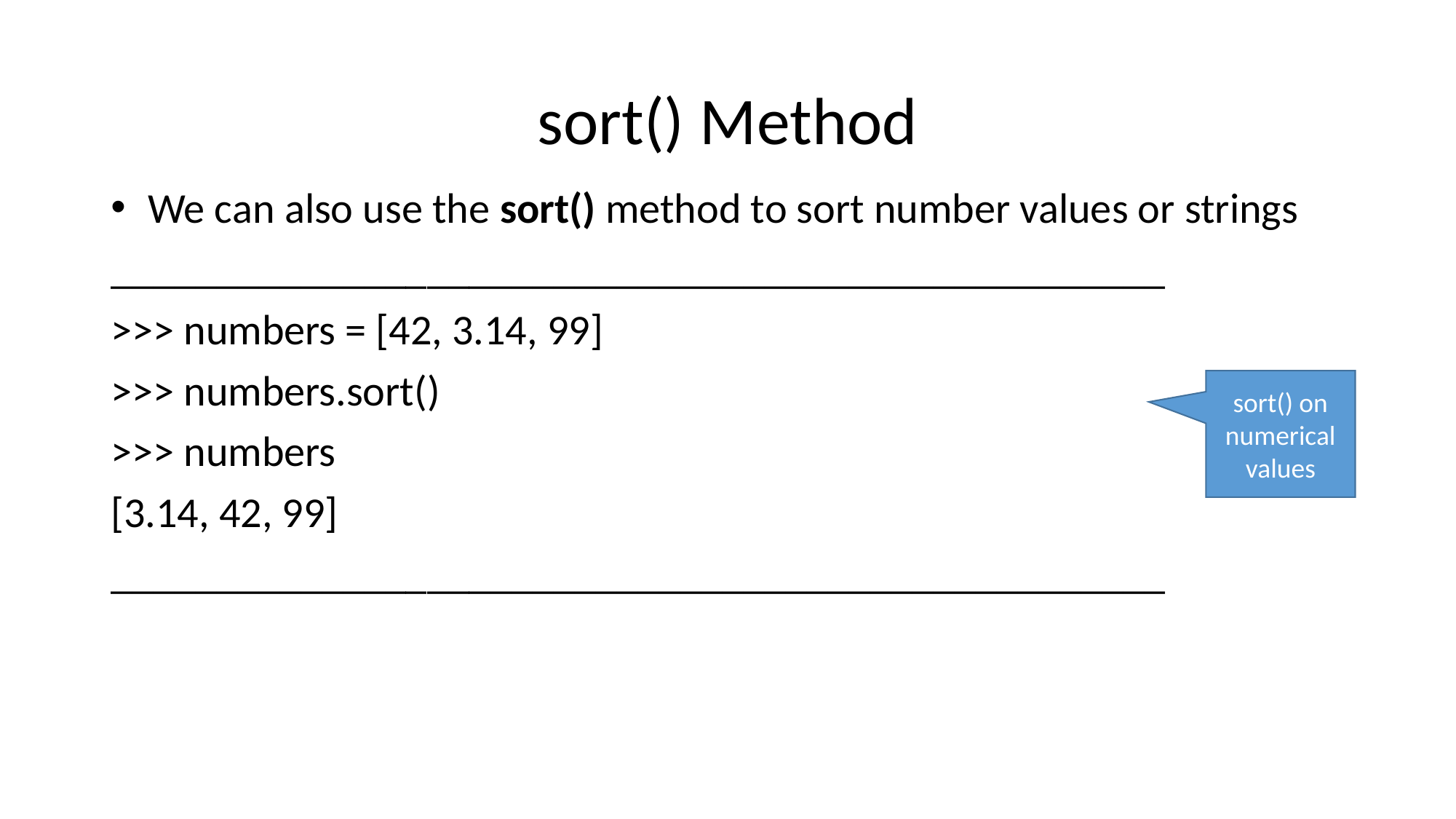

# sort() Method
 We can also use the sort() method to sort number values or strings
__________________________________________________
>>> numbers = [42, 3.14, 99]
>>> numbers.sort()
>>> numbers
[3.14, 42, 99]
__________________________________________________
sort() on numerical values